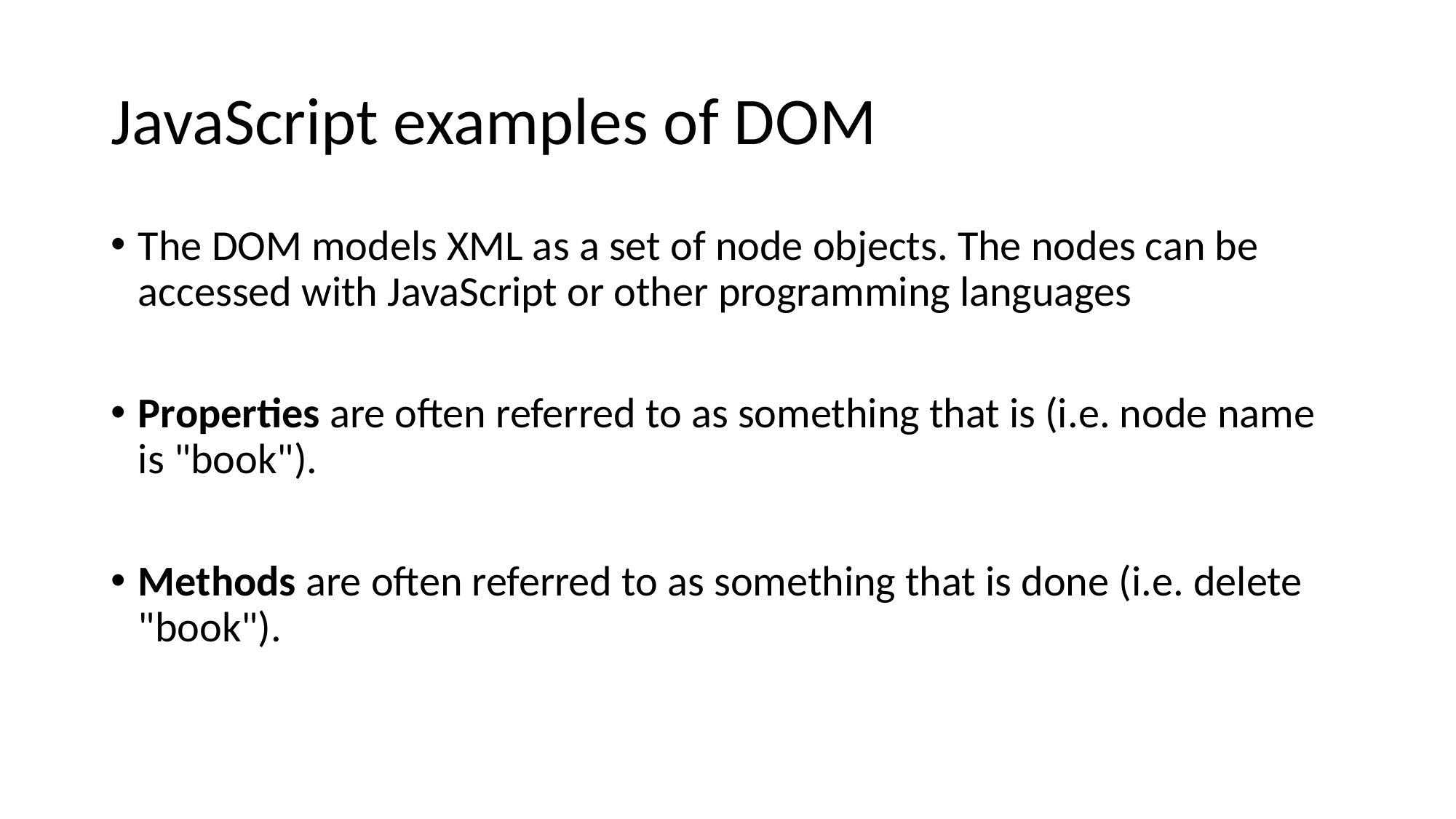

# JavaScript examples of DOM
The DOM models XML as a set of node objects. The nodes can be accessed with JavaScript or other programming languages

Properties are often referred to as something that is (i.e. node name is "book").

Methods are often referred to as something that is done (i.e. delete "book").